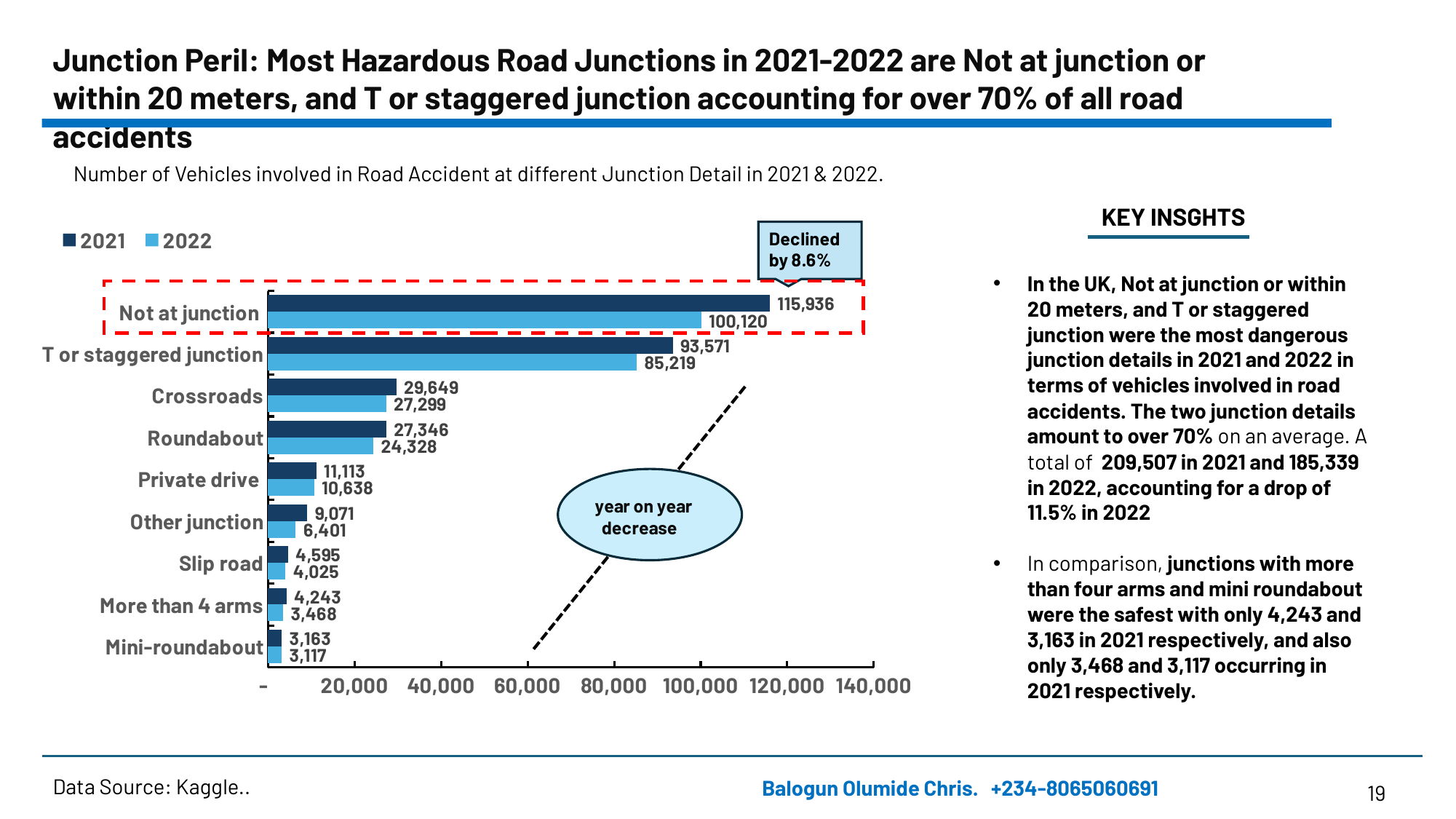

Junction Peril: Most Hazardous Road Junctions in 2021-2022 are Not at junction or within 20 meters, and T or staggered junction accounting for over 70% of all road accidents

Number of Vehicles involved in Road Accident at different Junction Detail in 2021 & 2022.
  KEY INSGHTS

### Chart

| Category | 2022 | 2021 |
|---|---|---|
| Mini-roundabout | 3117.0 | 3163.0 |
| More than 4 arms | 3468.0 | 4243.0 |
| Slip road | 4025.0 | 4595.0 |
| Other junction | 6401.0 | 9071.0 |
| Private drive  | 10638.0 | 11113.0 |
| Roundabout | 24328.0 | 27346.0 |
| Crossroads | 27299.0 | 29649.0 |
| T or staggered junction | 85219.0 | 93571.0 |
| Not at junction  | 100120.0 | 115936.0 |
In the UK, Not at junction or within 20 meters, and T or staggered junction were the most dangerous junction details in 2021 and 2022 in terms of vehicles involved in road accidents. The two junction details amount to over 70% on an average. A total of  209,507 in 2021 and 185,339 in 2022, accounting for a drop of 11.5% in 2022

In comparison, junctions with more than four arms and mini roundabout were the safest with only 4,243 and  3,163 in 2021 respectively, and also only 3,468 and 3,117 occurring in 2021 respectively.
Data Source: Kaggle..
Balogun Olumide Chris.   +234-8065060691
19